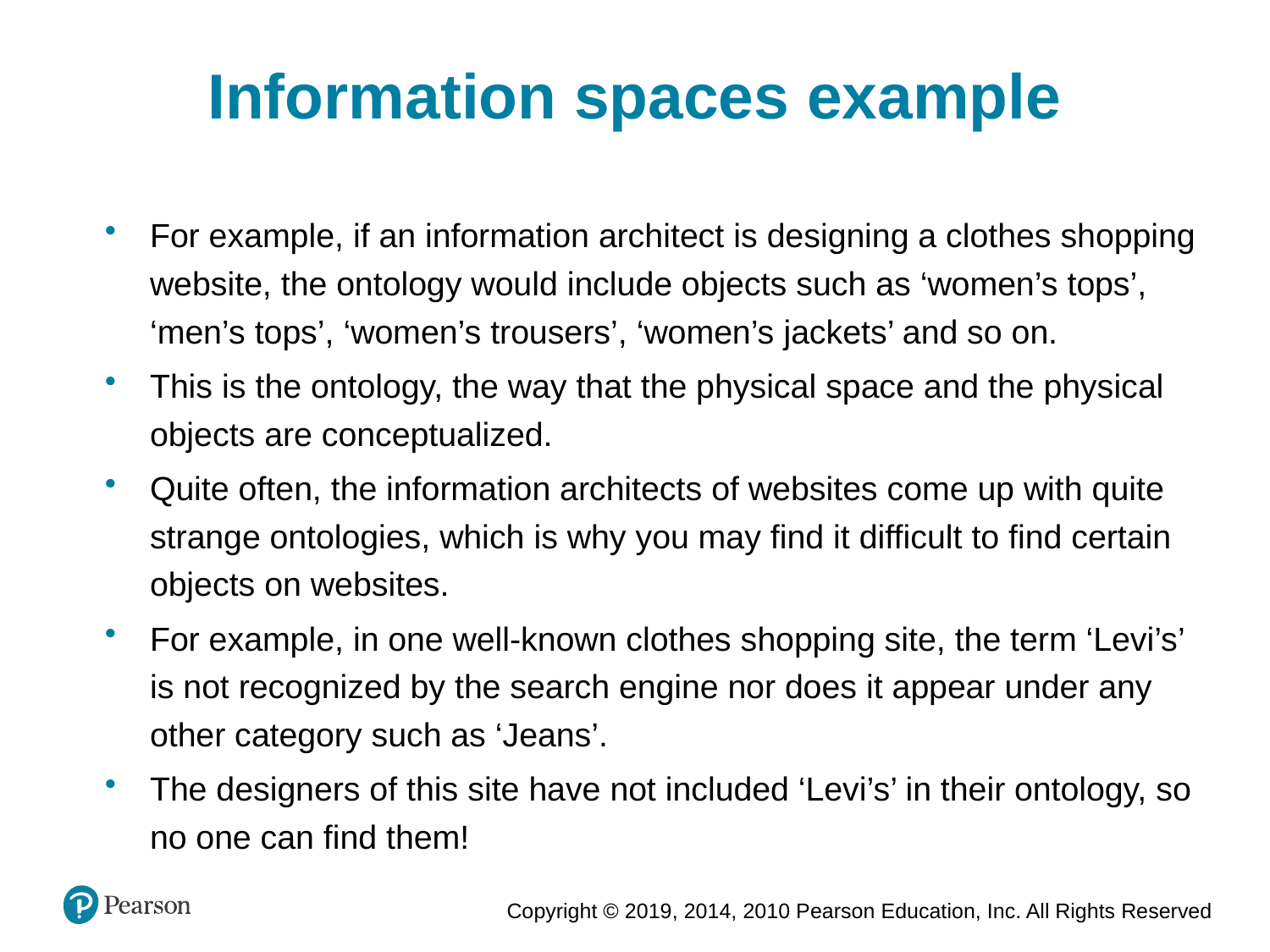

Information spaces example
For example, if an information architect is designing a clothes shopping website, the ontology would include objects such as ‘women’s tops’, ‘men’s tops’, ‘women’s trousers’, ‘women’s jackets’ and so on.
This is the ontology, the way that the physical space and the physical objects are conceptualized.
Quite often, the information architects of websites come up with quite strange ontologies, which is why you may find it difficult to find certain objects on websites.
For example, in one well-known clothes shopping site, the term ‘Levi’s’ is not recognized by the search engine nor does it appear under any other category such as ‘Jeans’.
The designers of this site have not included ‘Levi’s’ in their ontology, so   no one can find them!